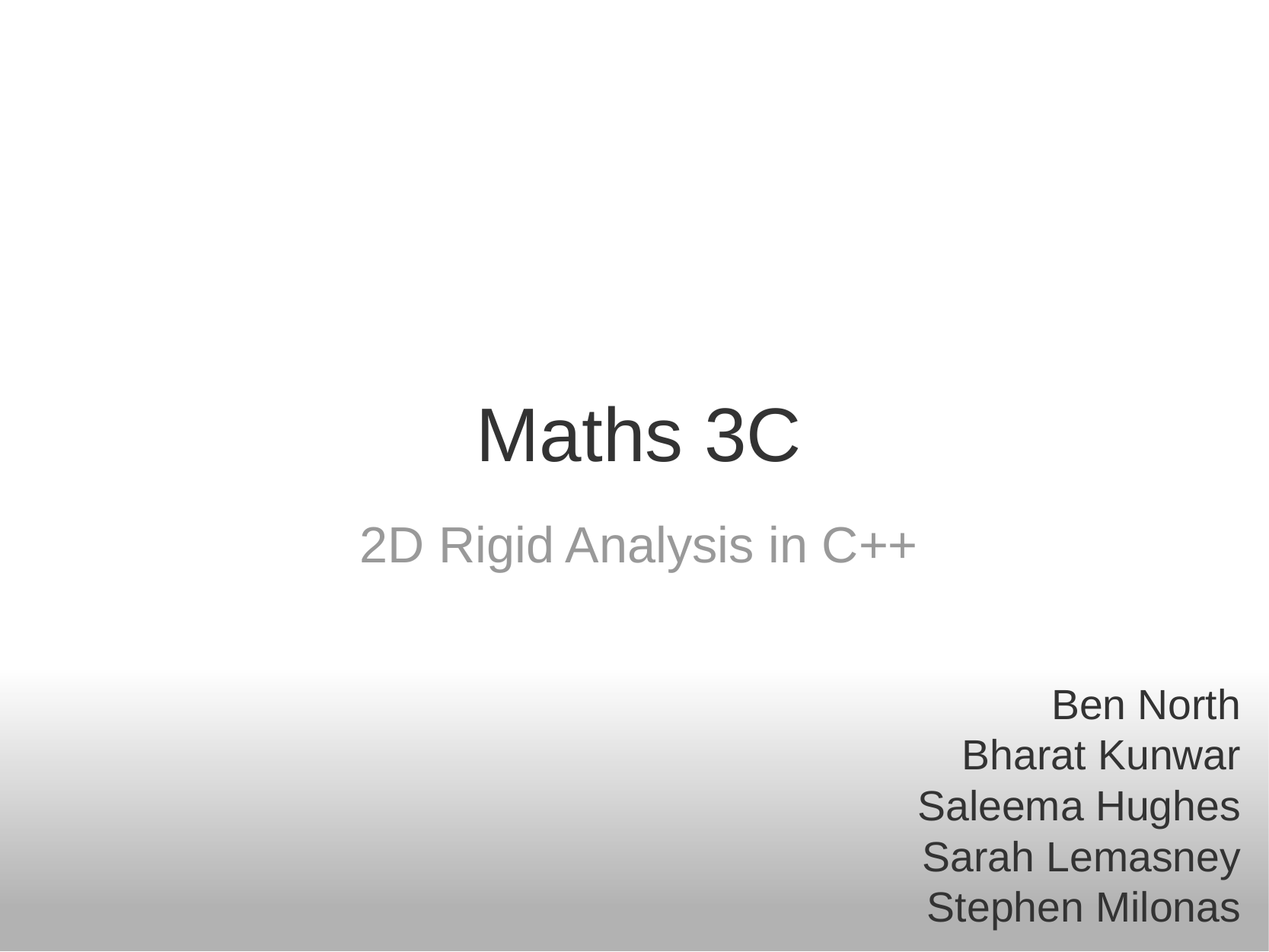

# Maths 3C
2D Rigid Analysis in C++
Ben North
Bharat Kunwar
Saleema Hughes
Sarah Lemasney
Stephen Milonas